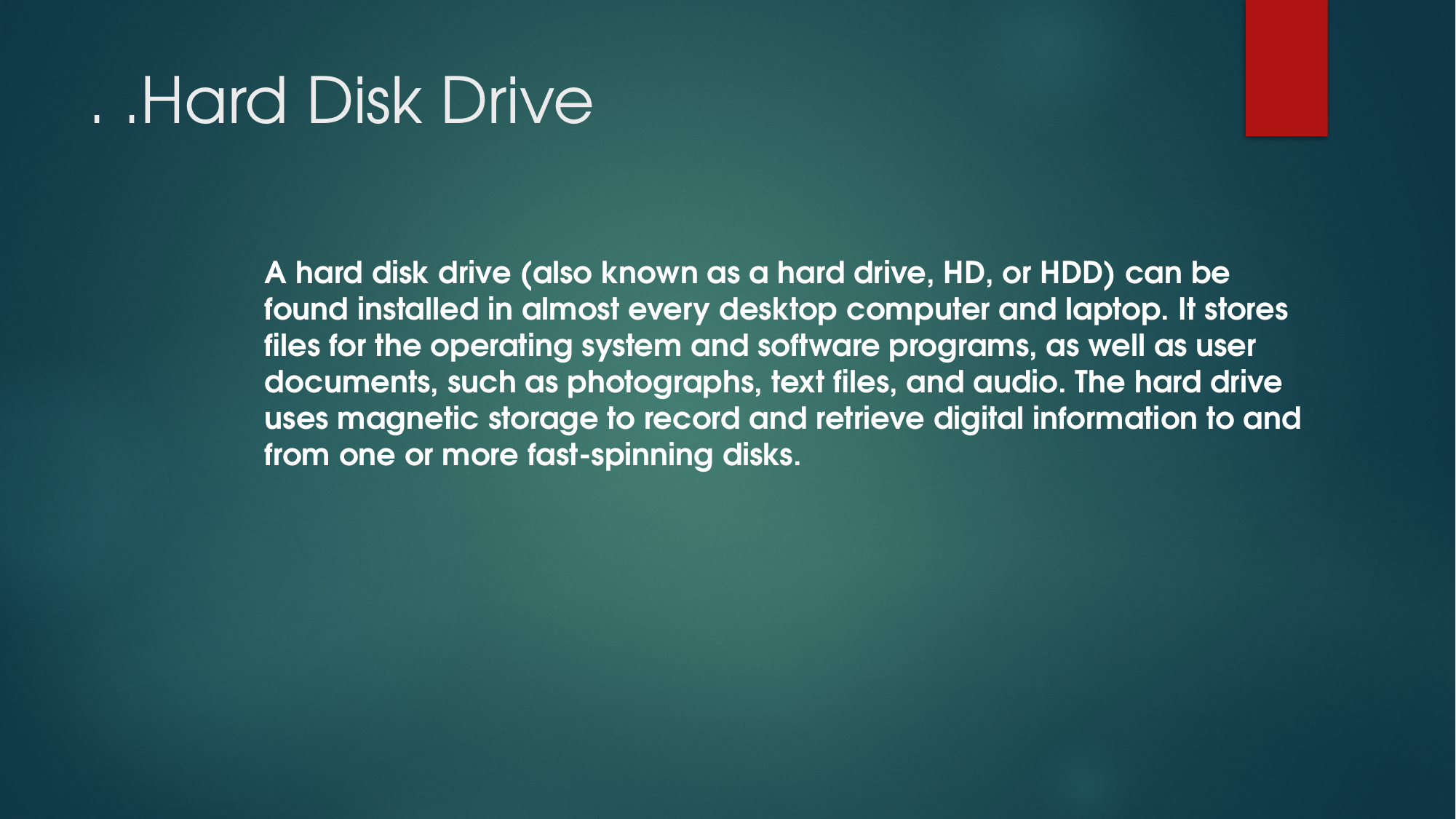

# . .Hard Disk Drive
A hard disk drive (also known as a hard drive, HD, or HDD) can be found installed in almost every desktop computer and laptop. It stores files for the operating system and software programs, as well as user documents, such as photographs, text files, and audio. The hard drive uses magnetic storage to record and retrieve digital information to and from one or more fast-spinning disks.